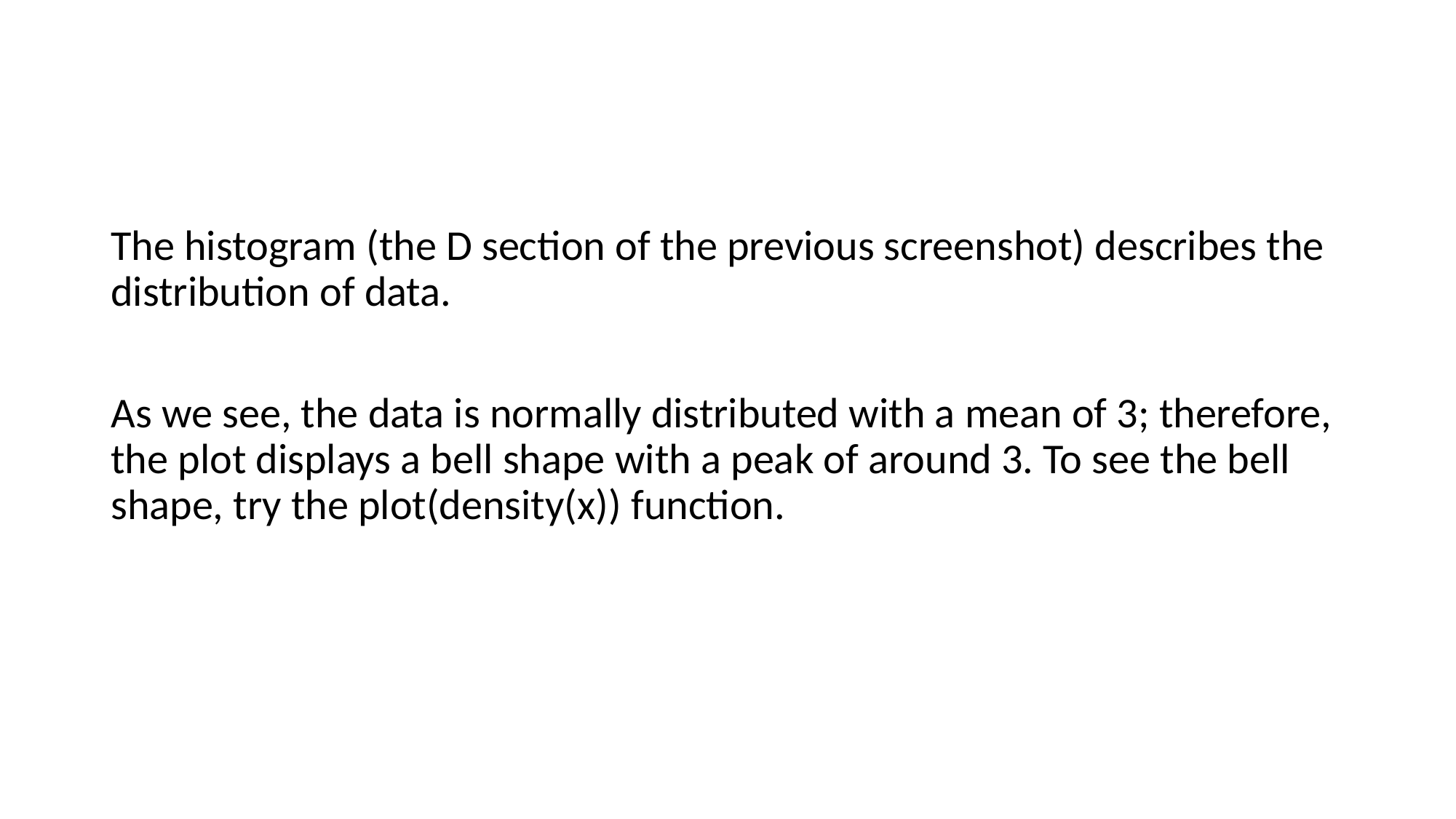

#
The histogram (the D section of the previous screenshot) describes the distribution of data.

As we see, the data is normally distributed with a mean of 3; therefore, the plot displays a bell shape with a peak of around 3. To see the bell shape, try the plot(density(x)) function.